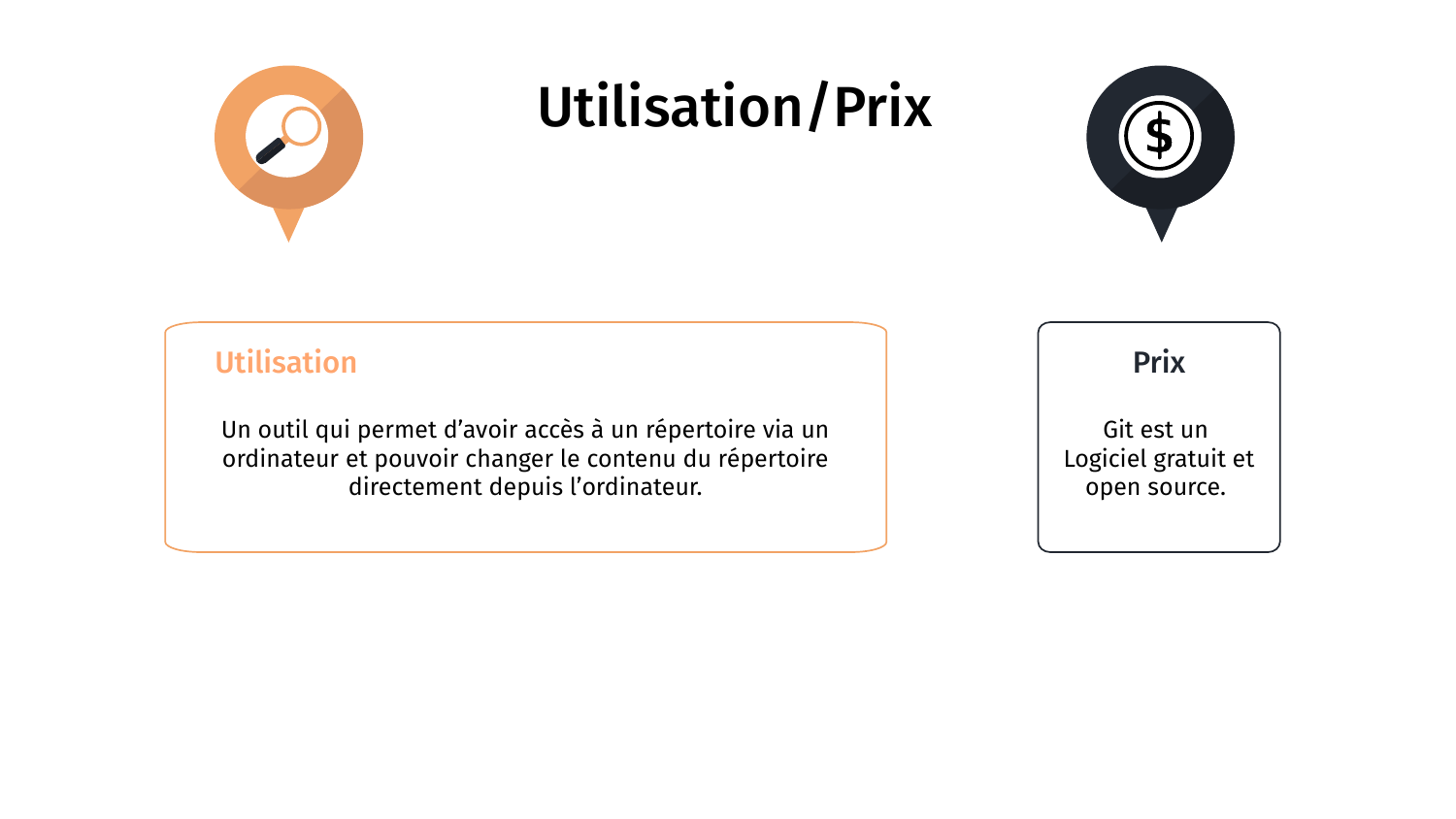

Utilisation/Prix

Utilisation

Prix
Un outil qui permet d’avoir accès à un répertoire via un ordinateur et pouvoir changer le contenu du répertoire directement depuis l’ordinateur.
Git est un
Logiciel gratuit et
open source.